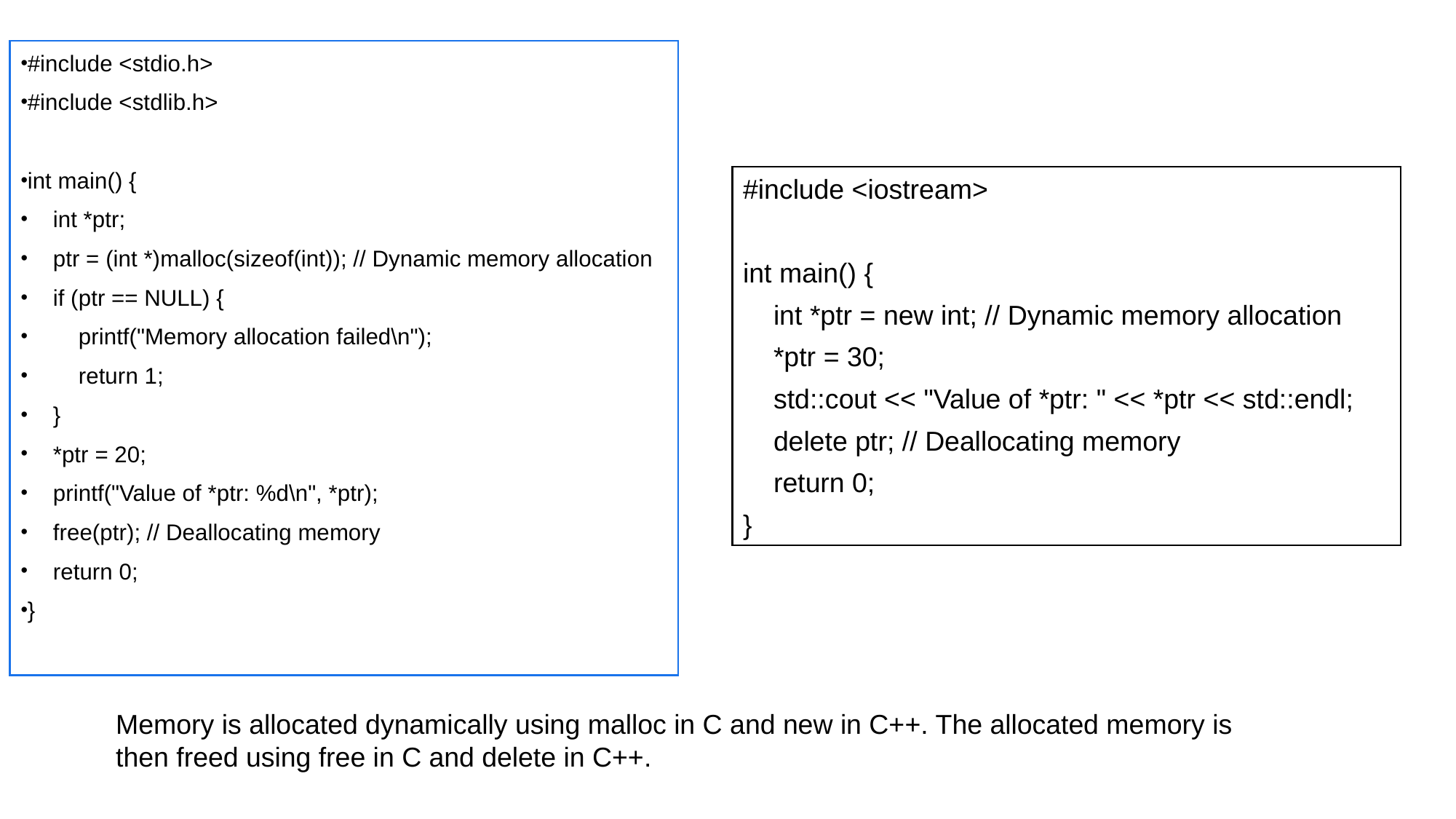

#include <stdio.h>
#include <stdlib.h>

int main() {
    int *ptr;
    ptr = (int *)malloc(sizeof(int)); // Dynamic memory allocation
    if (ptr == NULL) {
        printf("Memory allocation failed\n");
        return 1;
    }
    *ptr = 20;
    printf("Value of *ptr: %d\n", *ptr);
    free(ptr); // Deallocating memory
    return 0;
}
#include <iostream>

int main() {
    int *ptr = new int; // Dynamic memory allocation
    *ptr = 30;
    std::cout << "Value of *ptr: " << *ptr << std::endl;
    delete ptr; // Deallocating memory
    return 0;
}
Memory is allocated dynamically using malloc in C and new in C++. The allocated memory is then freed using free in C and delete in C++.